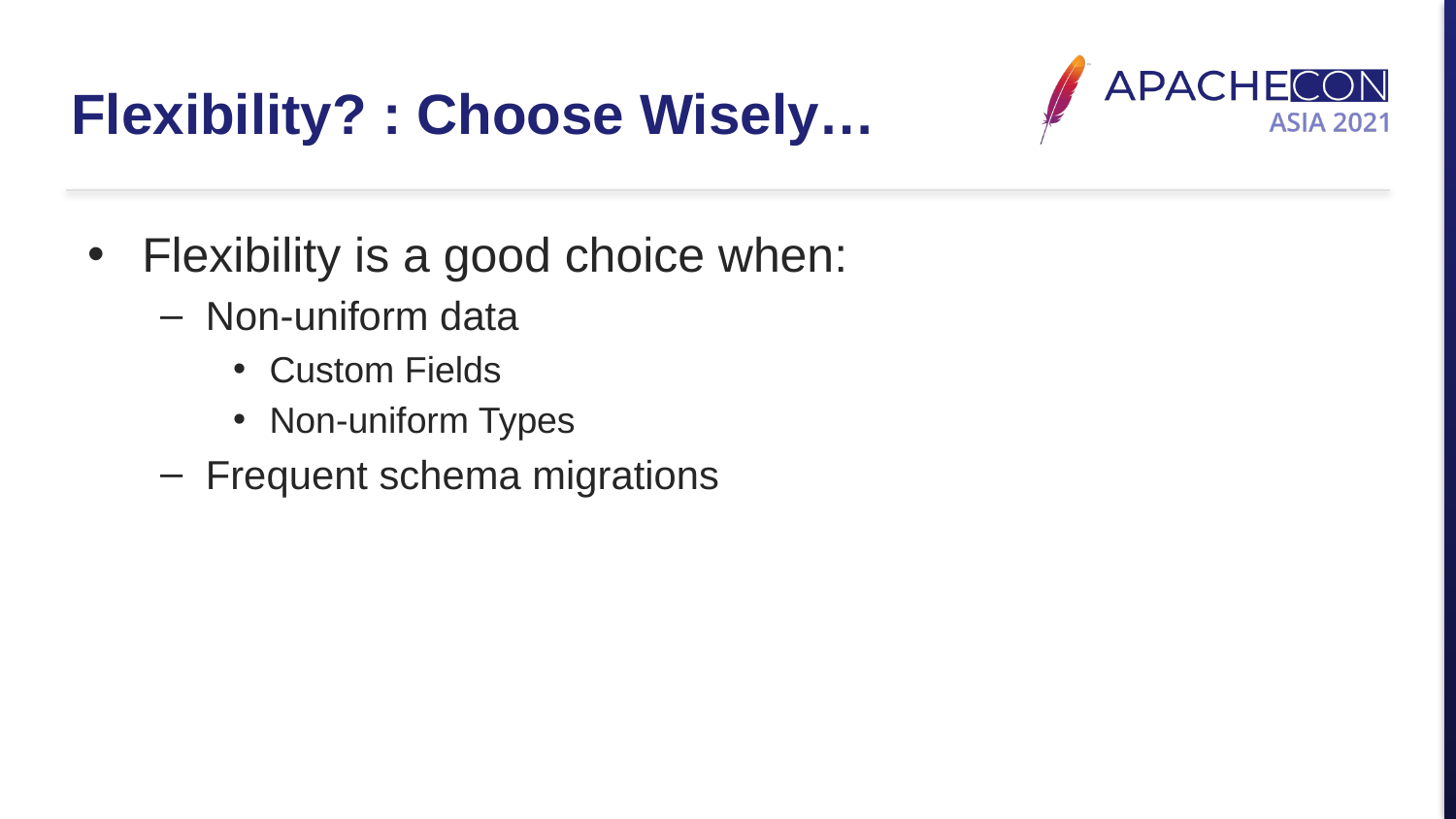

# Flexibility? : Choose Wisely…
Flexibility is a good choice when:
Non-uniform data
Custom Fields
Non-uniform Types
Frequent schema migrations